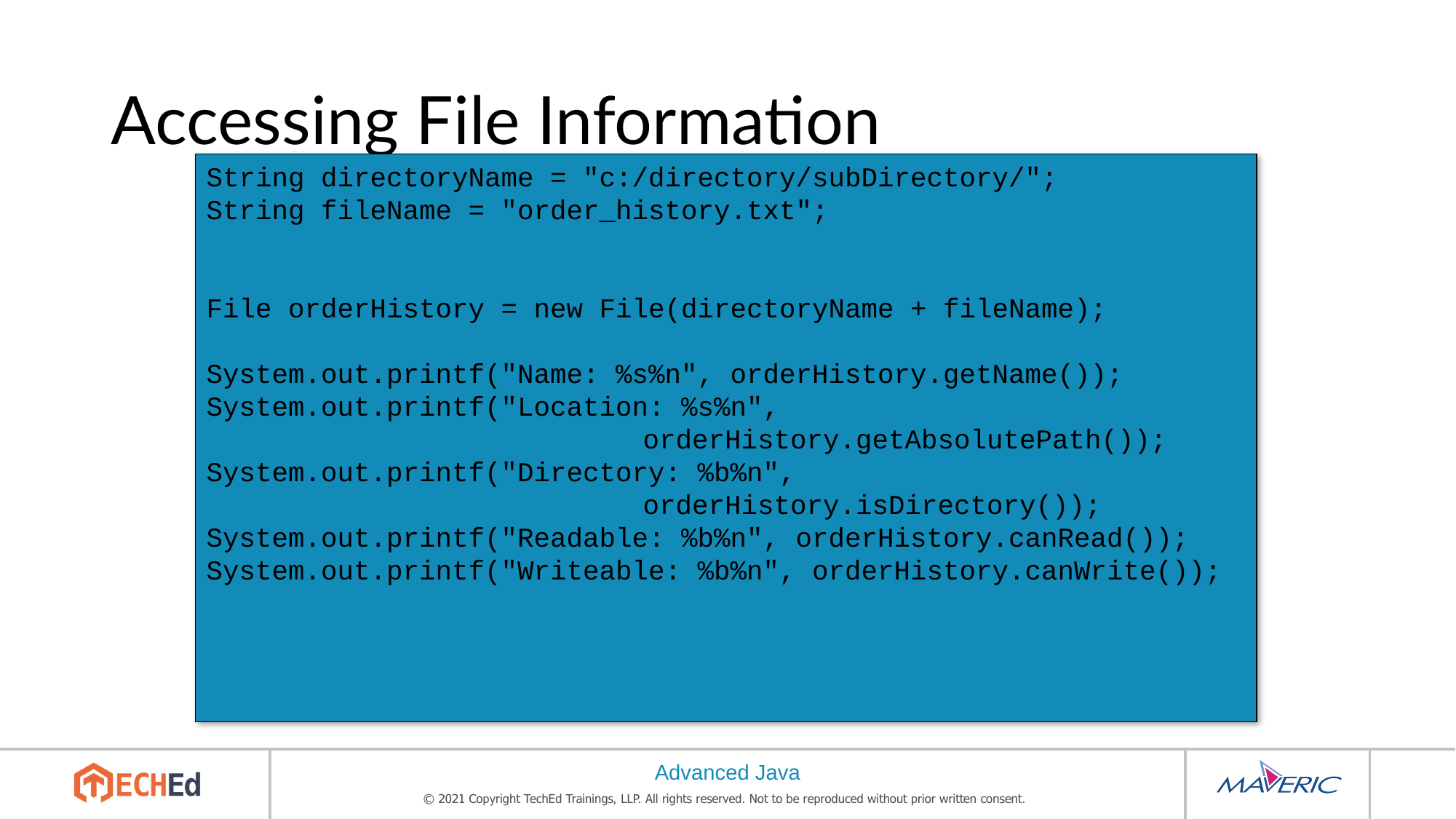

# Accessing File Information
String directoryName = "c:/directory/subDirectory/";
String fileName = "order_history.txt";

File orderHistory = new File(directoryName + fileName);

System.out.printf("Name: %s%n", orderHistory.getName());
System.out.printf("Location: %s%n",
				orderHistory.getAbsolutePath());
System.out.printf("Directory: %b%n",
				orderHistory.isDirectory());
System.out.printf("Readable: %b%n", orderHistory.canRead());
System.out.printf("Writeable: %b%n", orderHistory.canWrite());